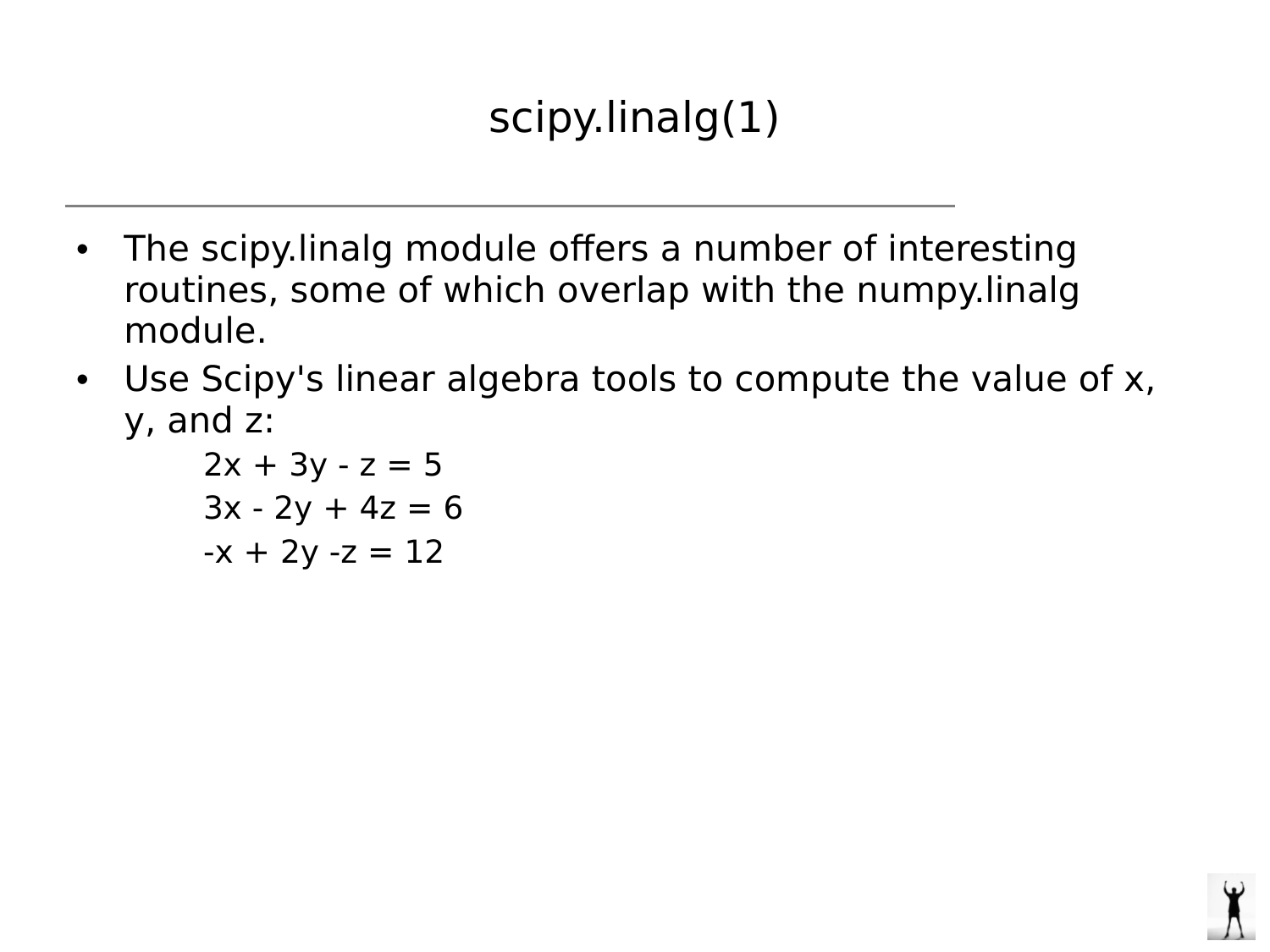

# scipy.linalg(1)
The scipy.linalg module offers a number of interesting routines, some of which overlap with the numpy.linalg module.
Use Scipy's linear algebra tools to compute the value of x, y, and z:
2x + 3y - z = 5
3x - 2y + 4z = 6
-x + 2y -z = 12